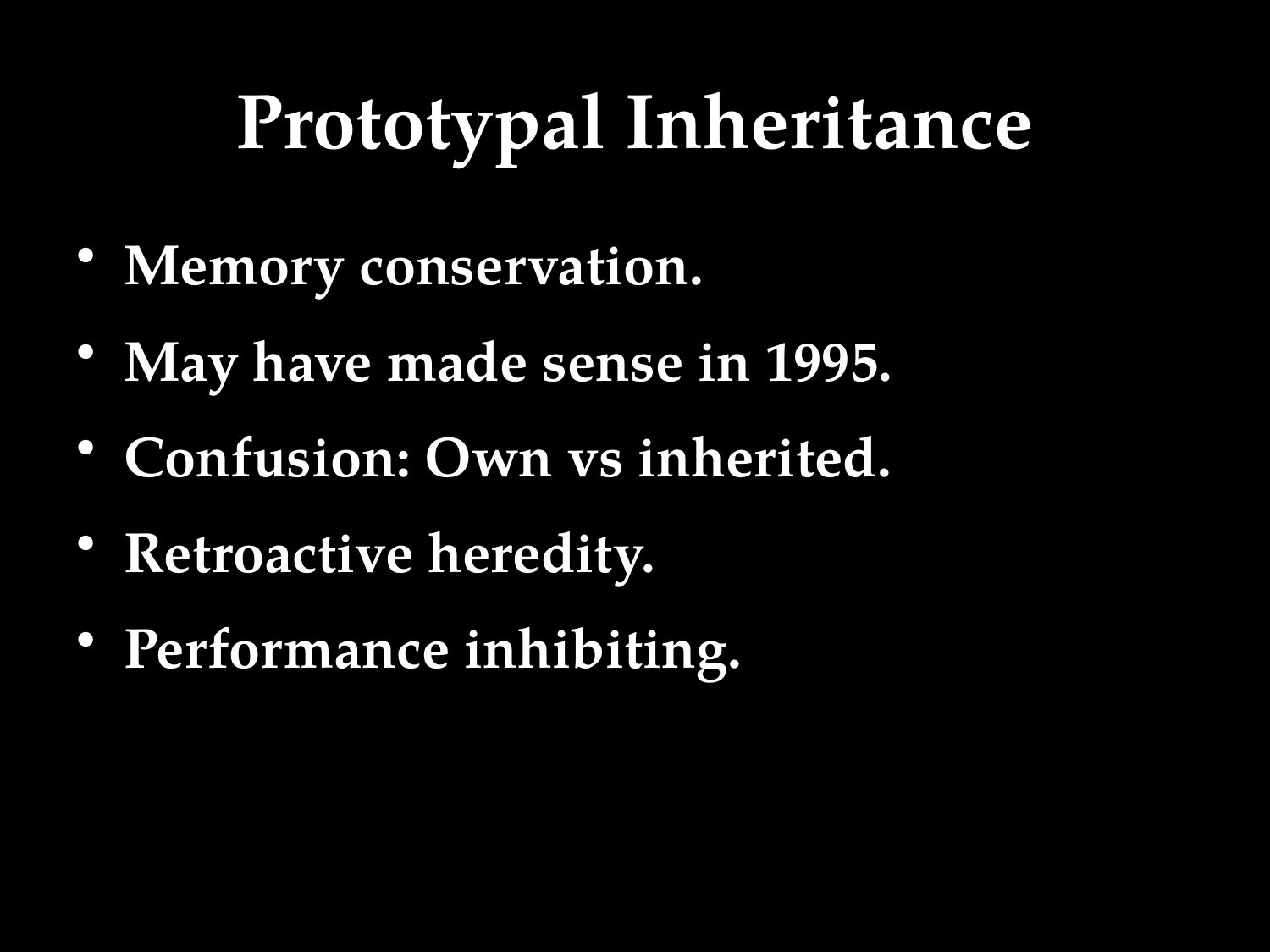

# Prototypal Inheritance
Memory conservation.
May have made sense in 1995.
Confusion: Own vs inherited.
Retroactive heredity.
Performance inhibiting.